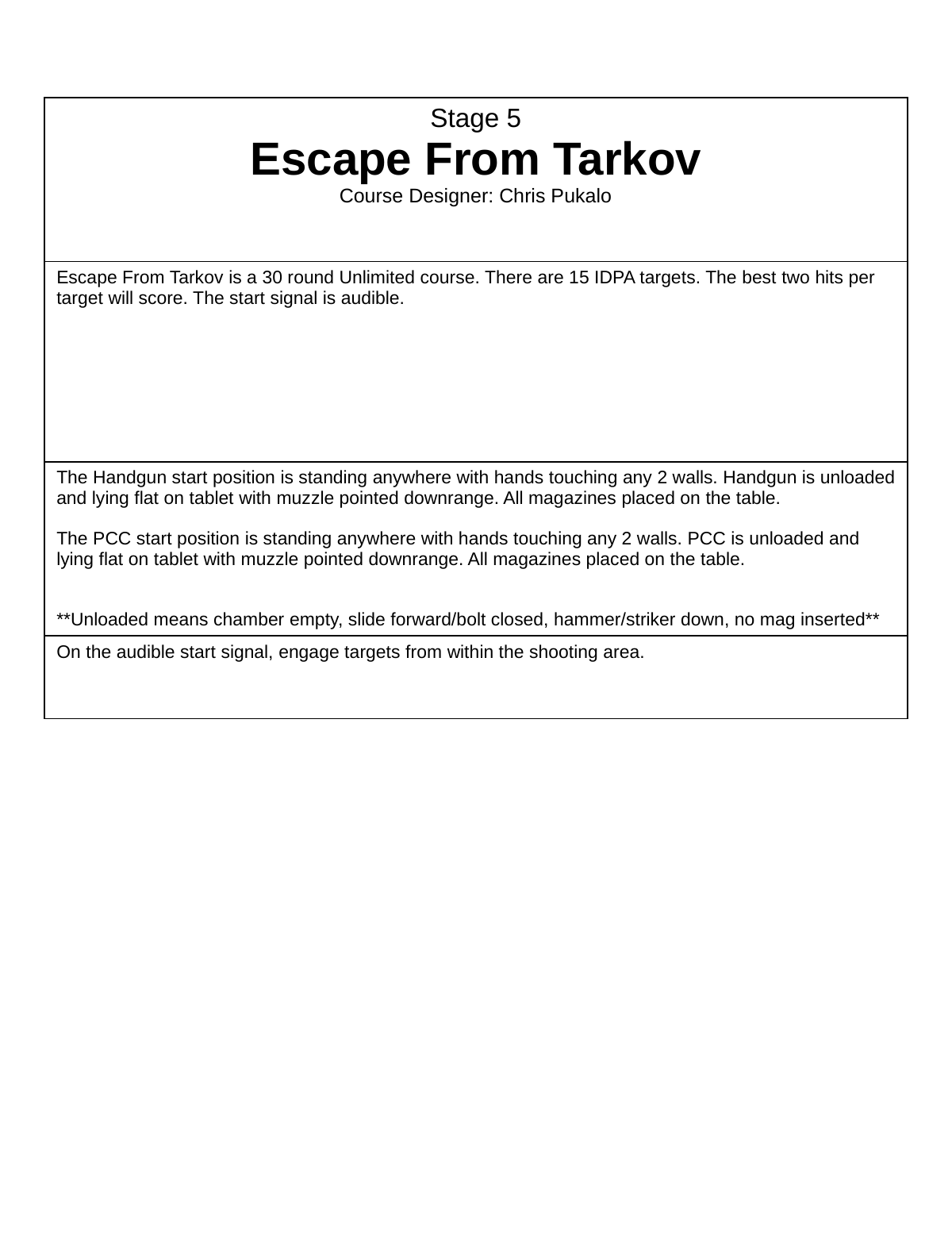

| Stage 5 Escape From Tarkov Course Designer: Chris Pukalo |
| --- |
| Escape From Tarkov is a 30 round Unlimited course. There are 15 IDPA targets. The best two hits per target will score. The start signal is audible. |
| The Handgun start position is standing anywhere with hands touching any 2 walls. Handgun is unloaded and lying flat on tablet with muzzle pointed downrange. All magazines placed on the table. The PCC start position is standing anywhere with hands touching any 2 walls. PCC is unloaded and lying flat on tablet with muzzle pointed downrange. All magazines placed on the table. \*\*Unloaded means chamber empty, slide forward/bolt closed, hammer/striker down, no mag inserted\*\* |
| On the audible start signal, engage targets from within the shooting area. |